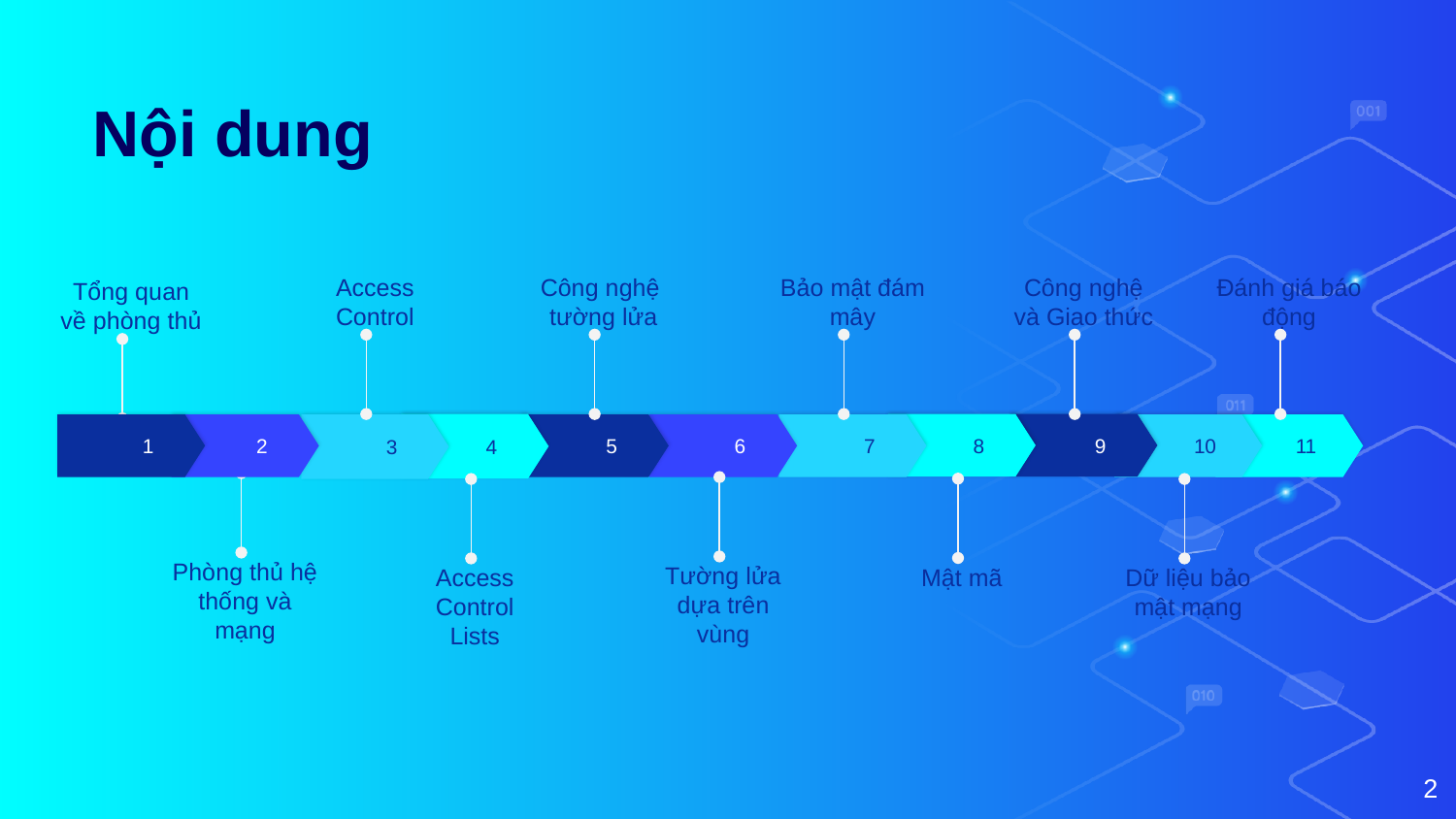

# Nội dung
Access Control
Công nghệ
tường lửa
Bảo mật đám mây
Công nghệ và Giao thức
Đánh giá báo động
Tổng quan về phòng thủ
4
8
9
2
5
1
6
7
10
11
3
Phòng thủ hệ thống và mạng
Tường lửa dựa trên vùng
Mật mã
Access Control
Lists
Dữ liệu bảo mật mạng
2